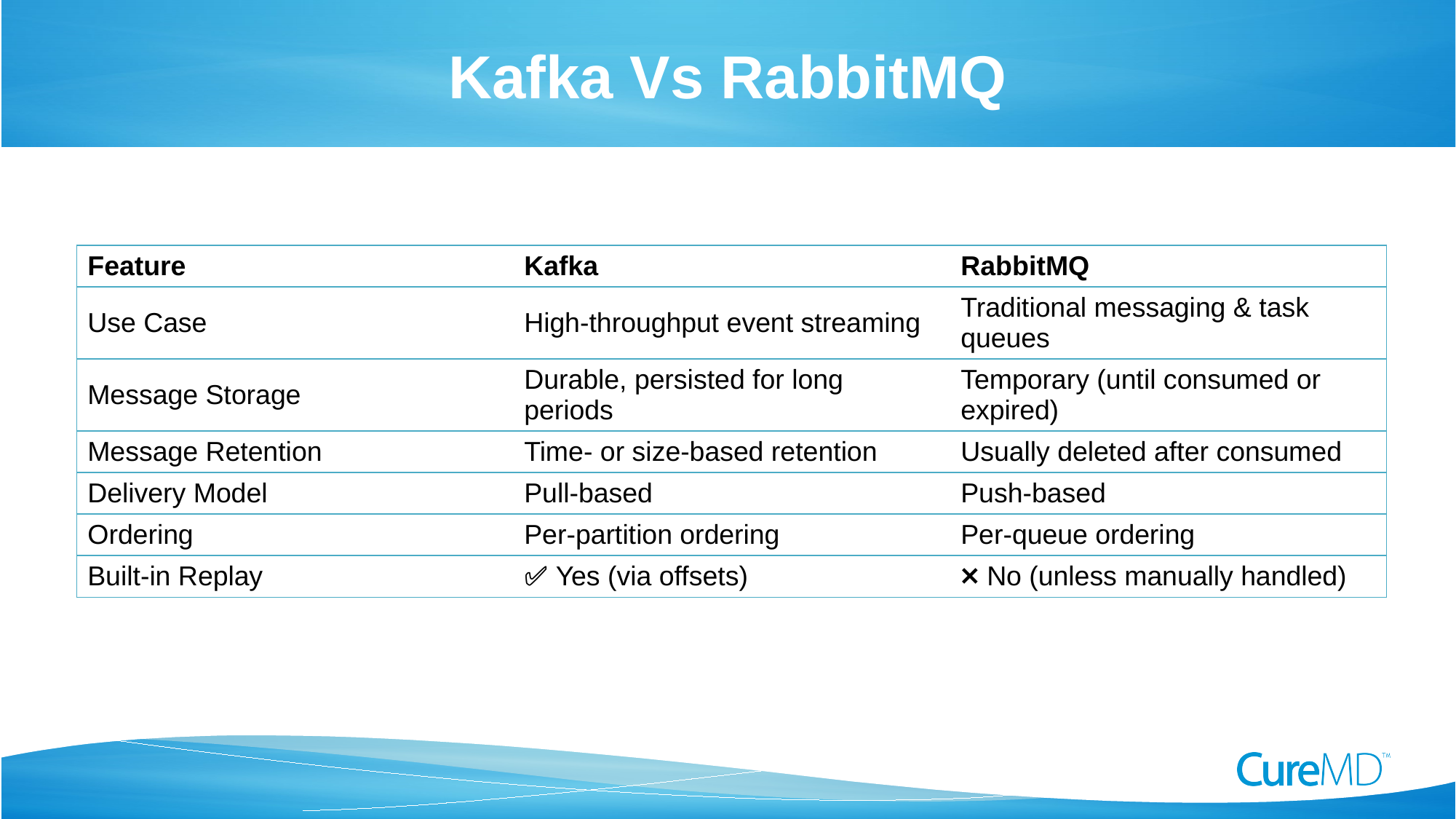

# Kafka Vs RabbitMQ
| Feature | Kafka | RabbitMQ |
| --- | --- | --- |
| Use Case | High-throughput event streaming | Traditional messaging & task queues |
| Message Storage | Durable, persisted for long periods | Temporary (until consumed or expired) |
| Message Retention | Time- or size-based retention | Usually deleted after consumed |
| Delivery Model | Pull-based | Push-based |
| Ordering | Per-partition ordering | Per-queue ordering |
| Built-in Replay | ✅ Yes (via offsets) | ❌ No (unless manually handled) |